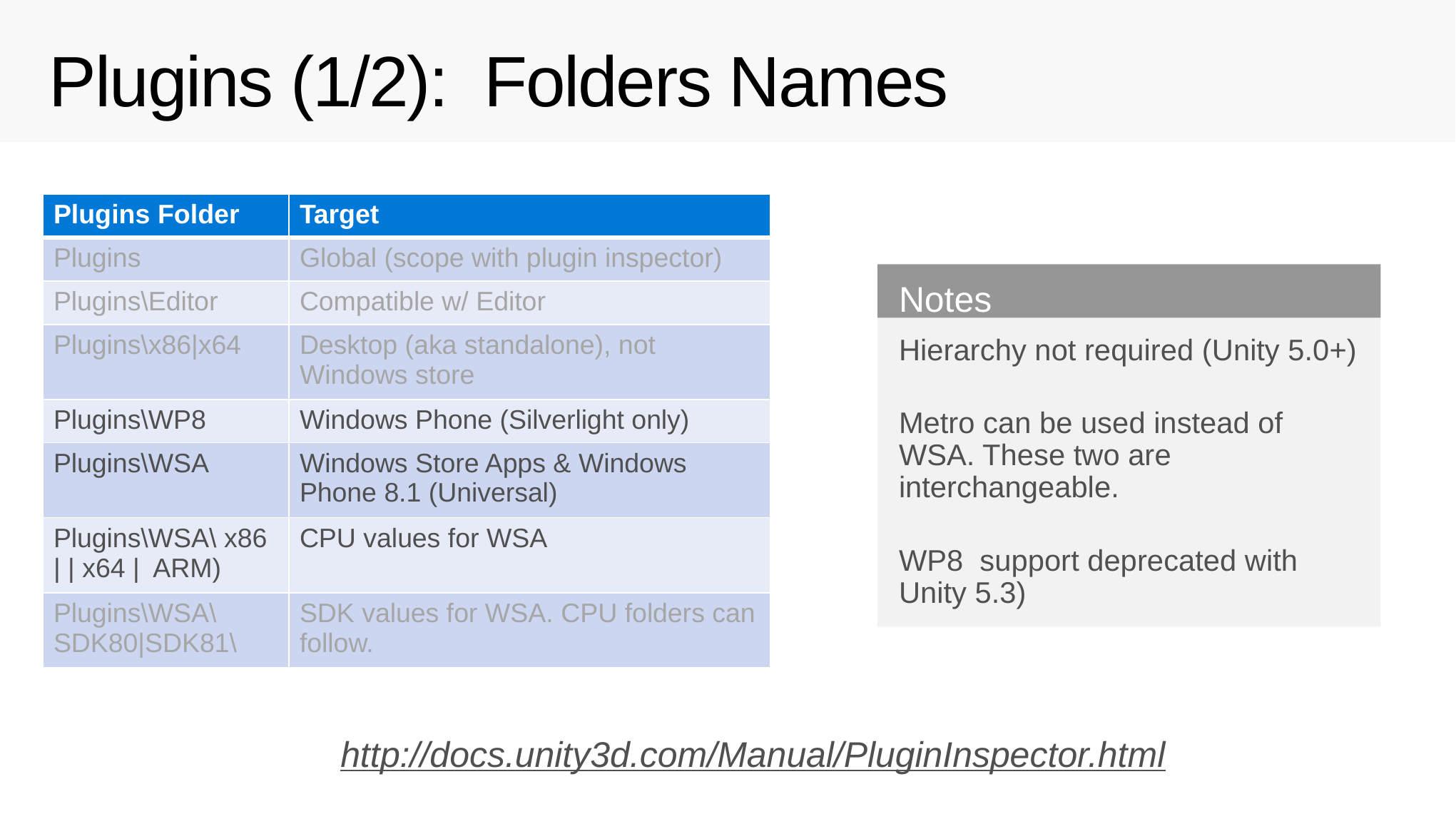

# Plugins (1/2):  Folders Names
| Plugins Folder | Target |
| --- | --- |
| Plugins | Global (scope with plugin inspector) |
| Plugins\Editor | Compatible w/ Editor |
| Plugins\x86|x64 | Desktop (aka standalone), not Windows store |
| Plugins\WP8 | Windows Phone (Silverlight only) |
| Plugins\WSA | Windows Store Apps & Windows Phone 8.1 (Universal) |
| Plugins\WSA\ x86 | | x64 | ARM) | CPU values for WSA |
| Plugins\WSA\SDK80|SDK81\ | SDK values for WSA. CPU folders can follow. |
Notes
Hierarchy not required (Unity 5.0+)
Metro can be used instead of WSA. These two are interchangeable.
WP8  support deprecated with Unity 5.3)
http://docs.unity3d.com/Manual/PluginInspector.html